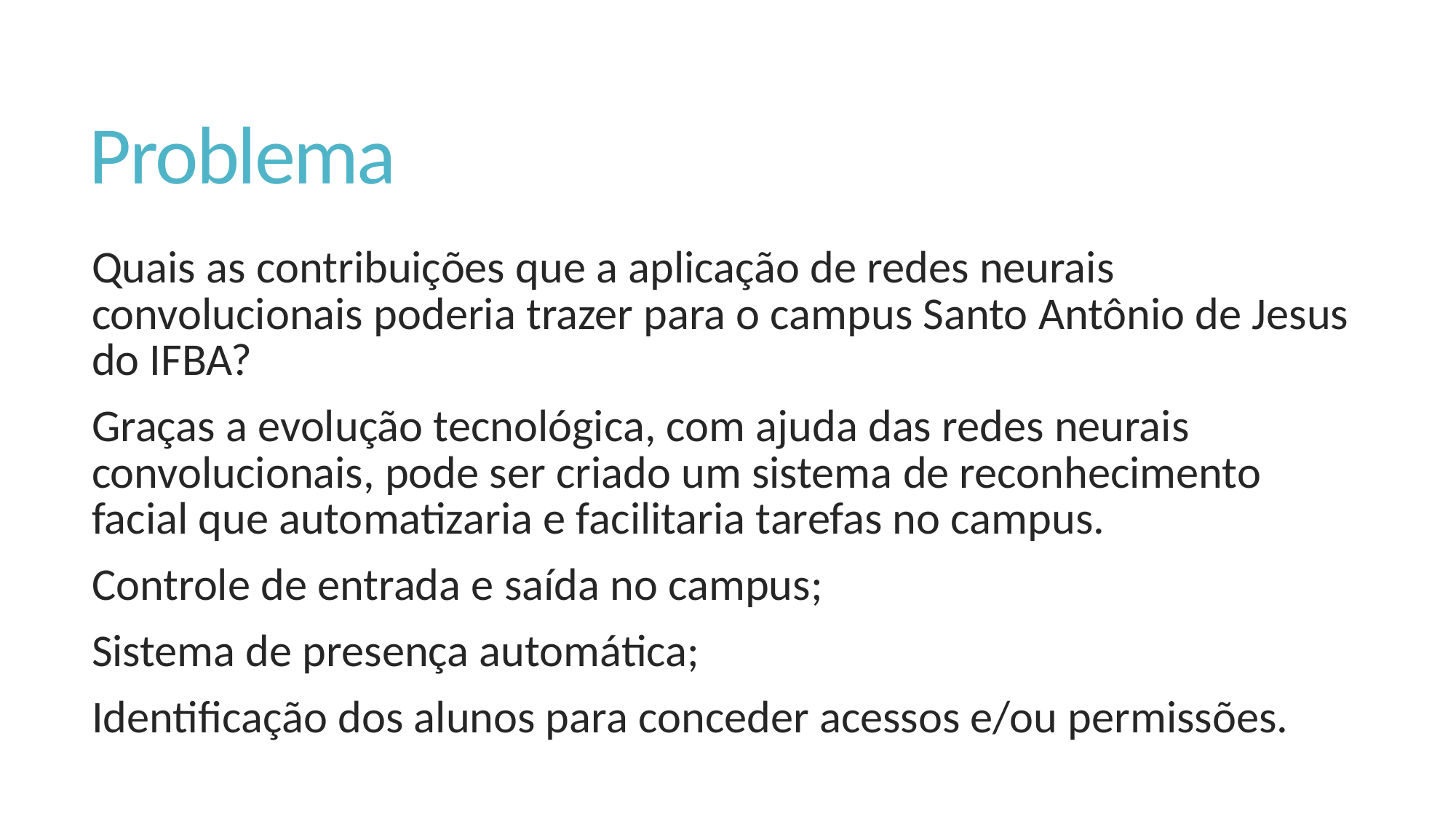

# Problema
Quais as contribuições que a aplicação de redes neurais convolucionais poderia trazer para o campus Santo Antônio de Jesus do IFBA?
Graças a evolução tecnológica, com ajuda das redes neurais convolucionais, pode ser criado um sistema de reconhecimento facial que automatizaria e facilitaria tarefas no campus.
Controle de entrada e saída no campus;
Sistema de presença automática;
Identificação dos alunos para conceder acessos e/ou permissões.